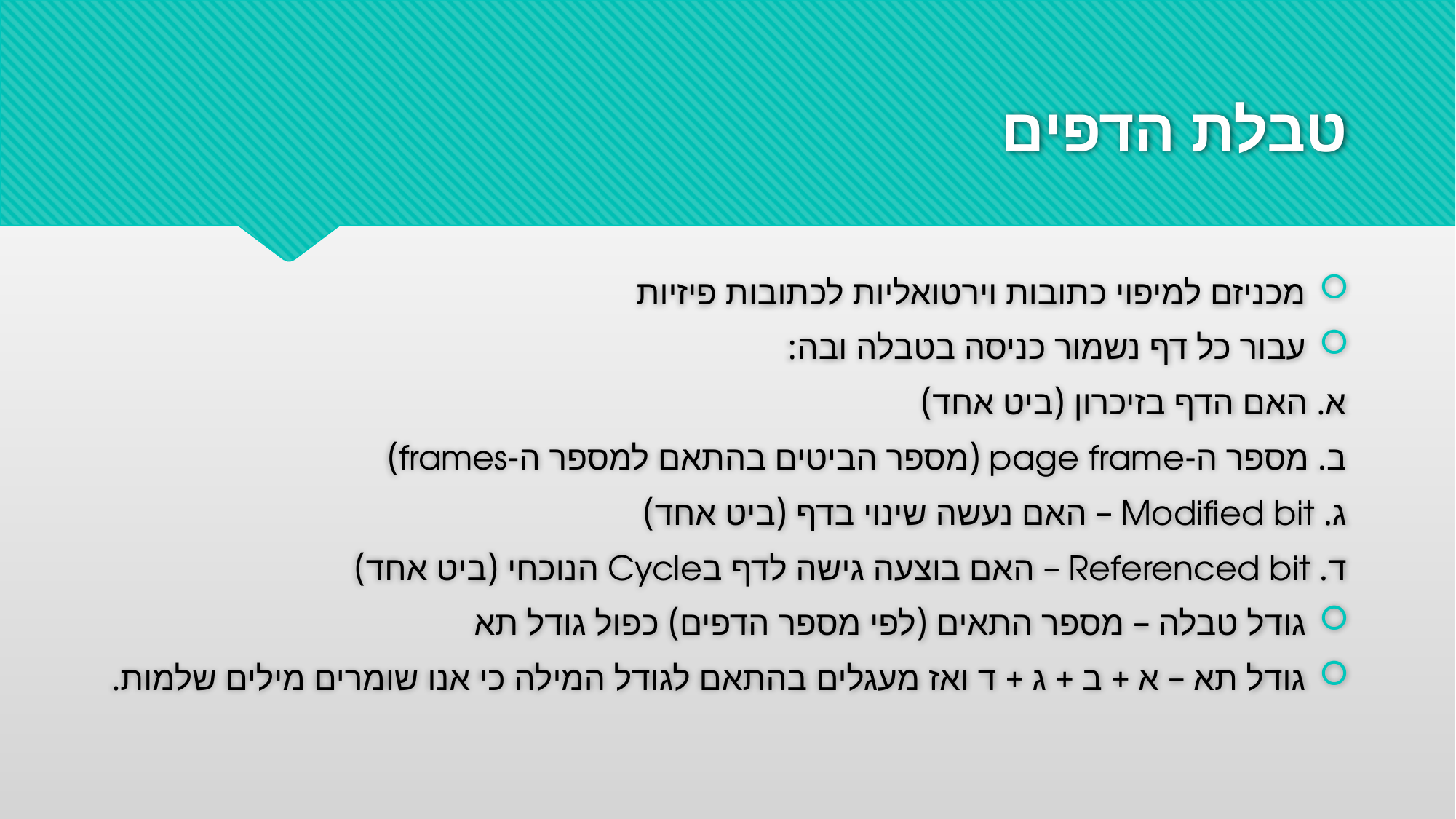

# טבלת הדפים
מכניזם למיפוי כתובות וירטואליות לכתובות פיזיות
עבור כל דף נשמור כניסה בטבלה ובה:
	א. האם הדף בזיכרון (ביט אחד)
	ב. מספר ה-page frame (מספר הביטים בהתאם למספר ה-frames)
	ג. Modified bit – האם נעשה שינוי בדף (ביט אחד)
	ד. Referenced bit – האם בוצעה גישה לדף בCycle הנוכחי (ביט אחד)
גודל טבלה – מספר התאים (לפי מספר הדפים) כפול גודל תא
גודל תא – א + ב + ג + ד ואז מעגלים בהתאם לגודל המילה כי אנו שומרים מילים שלמות.